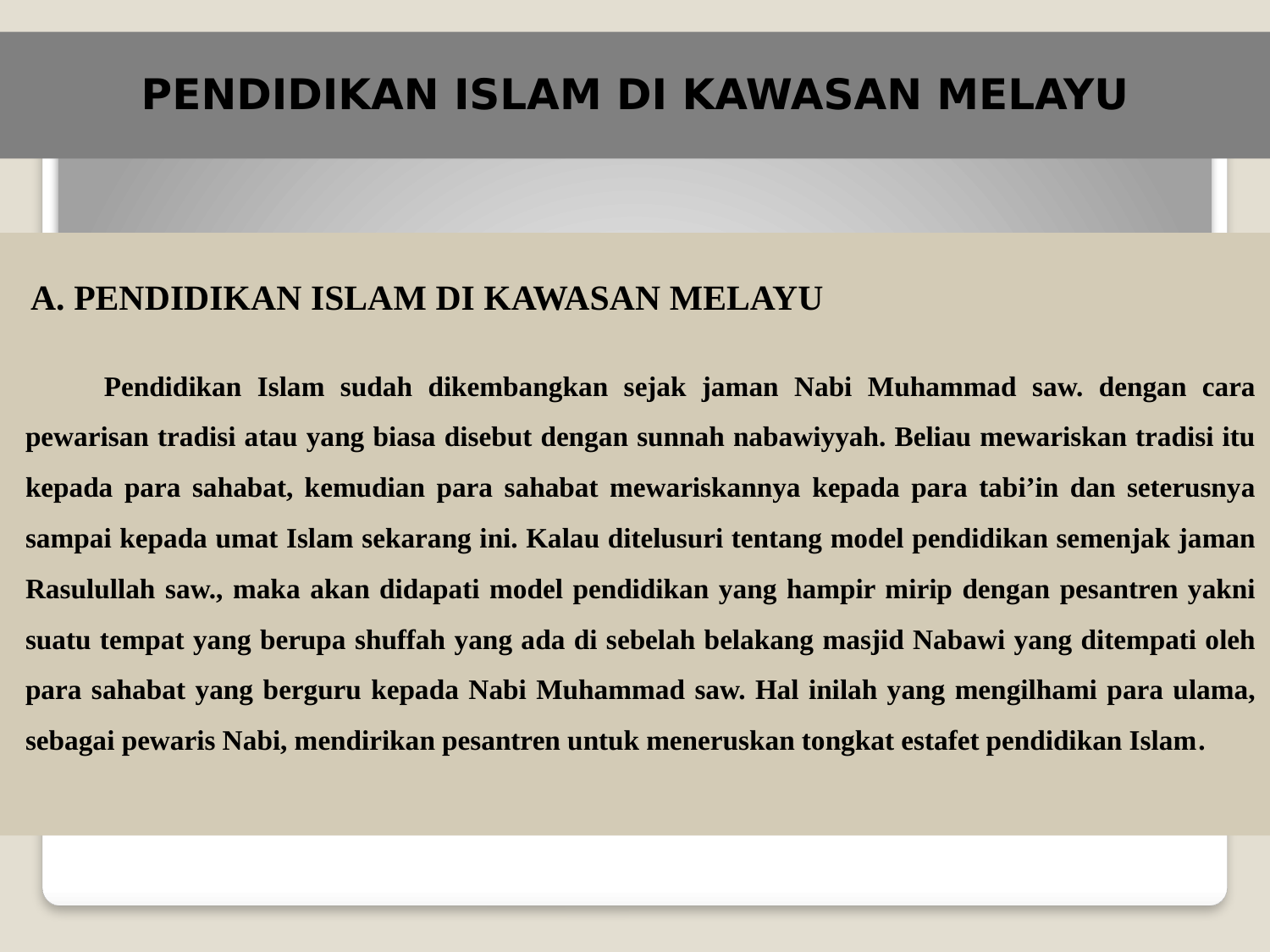

# PENDIDIKAN ISLAM DI KAWASAN MELAYU

A. PENDIDIKAN ISLAM DI KAWASAN MELAYU

     Pendidikan Islam sudah dikembangkan sejak jaman Nabi Muhammad saw. dengan cara pewarisan tradisi atau yang biasa disebut dengan sunnah nabawiyyah. Beliau mewariskan tradisi itu kepada para sahabat, kemudian para sahabat mewariskannya kepada para tabi’in dan seterusnya sampai kepada umat Islam sekarang ini. Kalau ditelusuri tentang model pendidikan semenjak jaman Rasulullah saw., maka akan didapati model pendidikan yang hampir mirip dengan pesantren yakni suatu tempat yang berupa shuffah yang ada di sebelah belakang masjid Nabawi yang ditempati oleh para sahabat yang berguru kepada Nabi Muhammad saw. Hal inilah yang mengilhami para ulama, sebagai pewaris Nabi, mendirikan pesantren untuk meneruskan tongkat estafet pendidikan Islam.